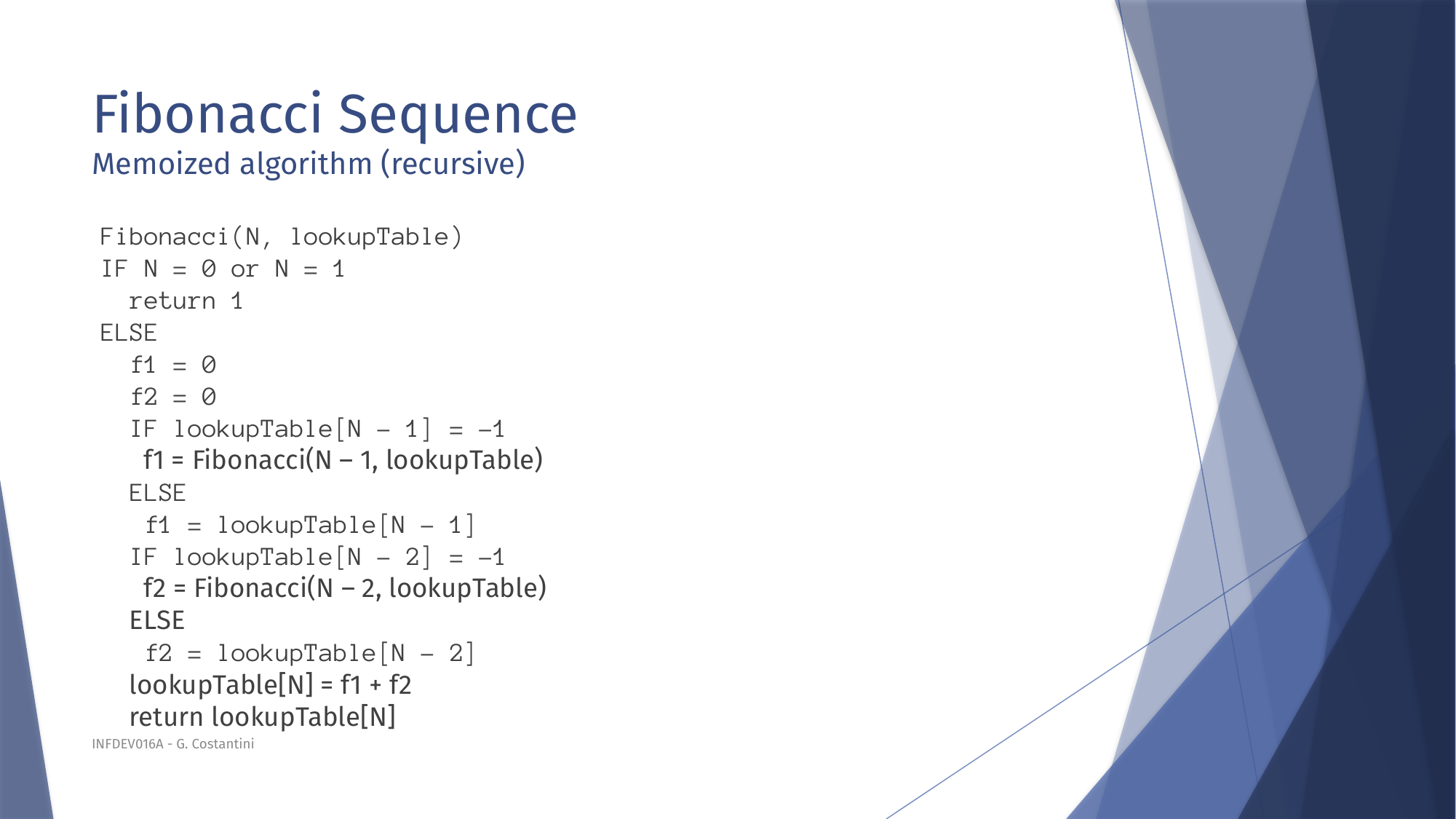

# Fibonacci Sequence Memoized algorithm (recursive)
Fibonacci(N, lookupTable)
IF N = 0 or N = 1
  return 1
ELSE
  f1 = 0
  f2 = 0
  IF lookupTable[N - 1] = -1
      f1 = Fibonacci(N – 1, lookupTable)
  ELSE
   f1 = lookupTable[N - 1]
  IF lookupTable[N - 2] = -1
      f2 = Fibonacci(N – 2, lookupTable)
    ELSE
   f2 = lookupTable[N - 2]
    lookupTable[N] = f1 + f2
    return lookupTable[N]
INFDEV016A - G. Costantini